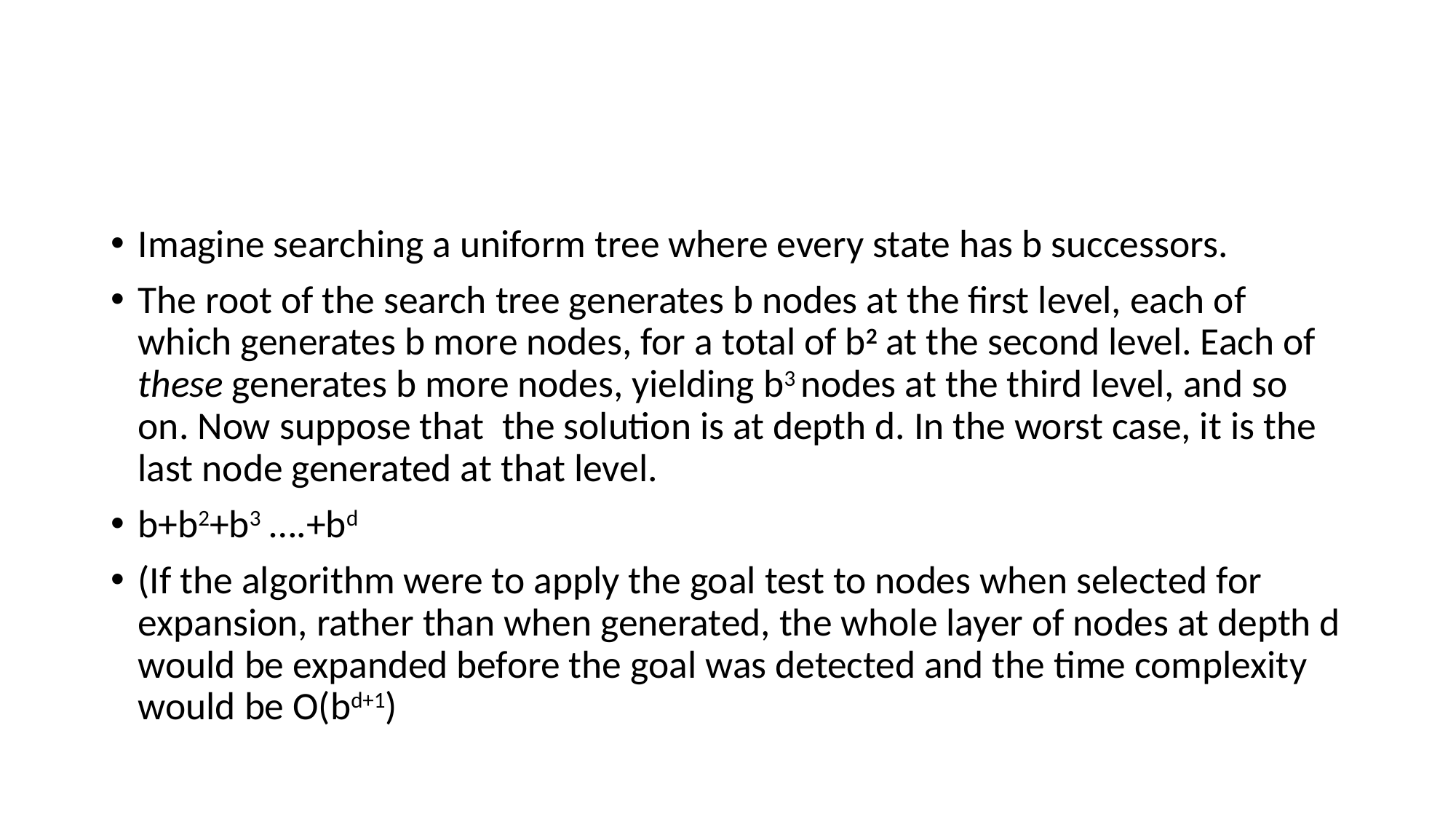

#
Imagine searching a uniform tree where every state has b successors.
The root of the search tree generates b nodes at the first level, each of which generates b more nodes, for a total of b2 at the second level. Each of these generates b more nodes, yielding b3 nodes at the third level, and so on. Now suppose that  the solution is at depth d. In the worst case, it is the last node generated at that level.
b+b2+b3 ….+bd
(If the algorithm were to apply the goal test to nodes when selected for expansion, rather than when generated, the whole layer of nodes at depth d would be expanded before the goal was detected and the time complexity would be O(bd+1)